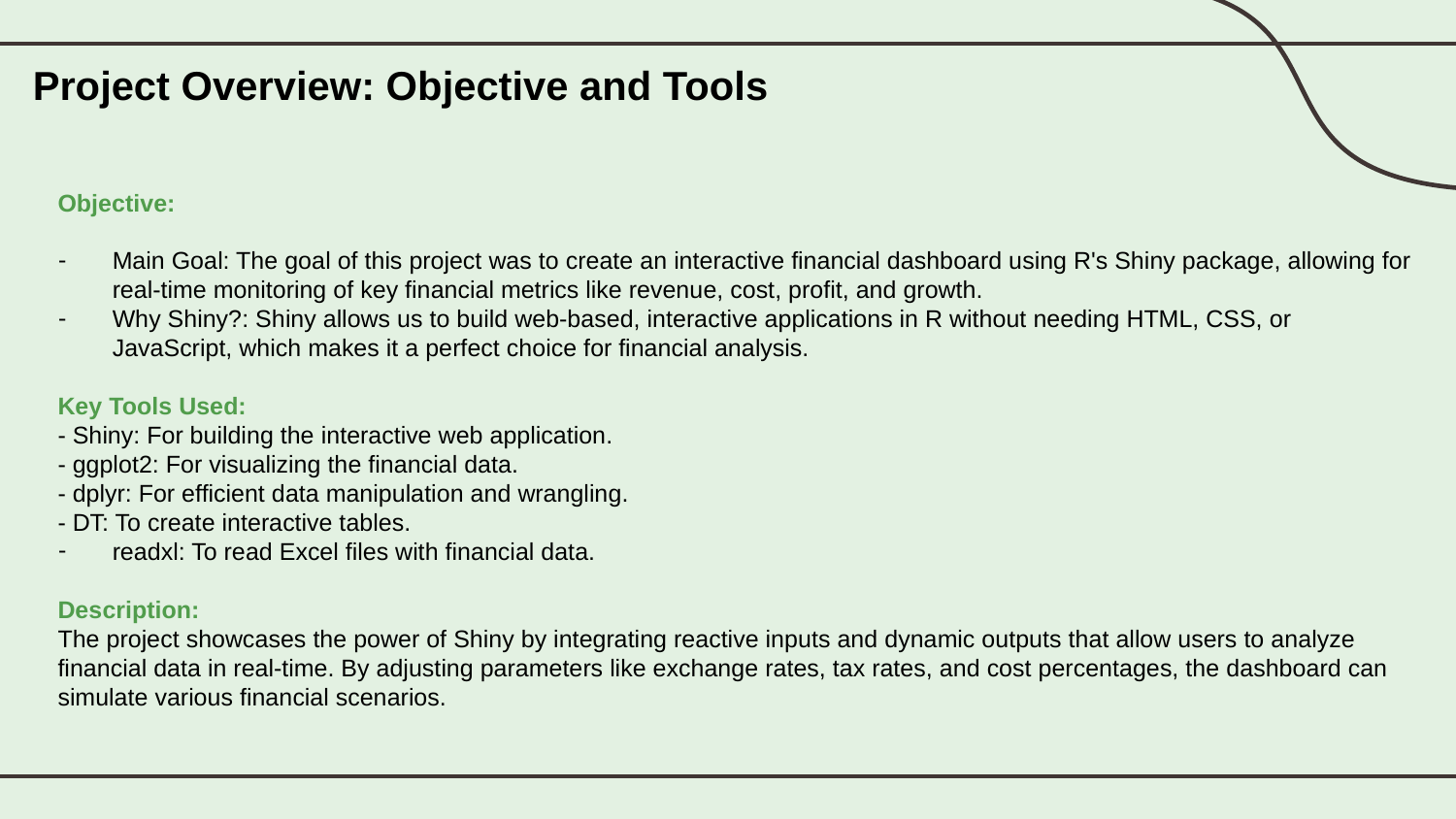

# Project Overview: Objective and Tools
Objective:

Main Goal: The goal of this project was to create an interactive financial dashboard using R's Shiny package, allowing for real-time monitoring of key financial metrics like revenue, cost, profit, and growth.
Why Shiny?: Shiny allows us to build web-based, interactive applications in R without needing HTML, CSS, or JavaScript, which makes it a perfect choice for financial analysis.

Key Tools Used:
- Shiny: For building the interactive web application.
- ggplot2: For visualizing the financial data.
- dplyr: For efficient data manipulation and wrangling.
- DT: To create interactive tables.
readxl: To read Excel files with financial data.

Description:
The project showcases the power of Shiny by integrating reactive inputs and dynamic outputs that allow users to analyze financial data in real-time. By adjusting parameters like exchange rates, tax rates, and cost percentages, the dashboard can simulate various financial scenarios.